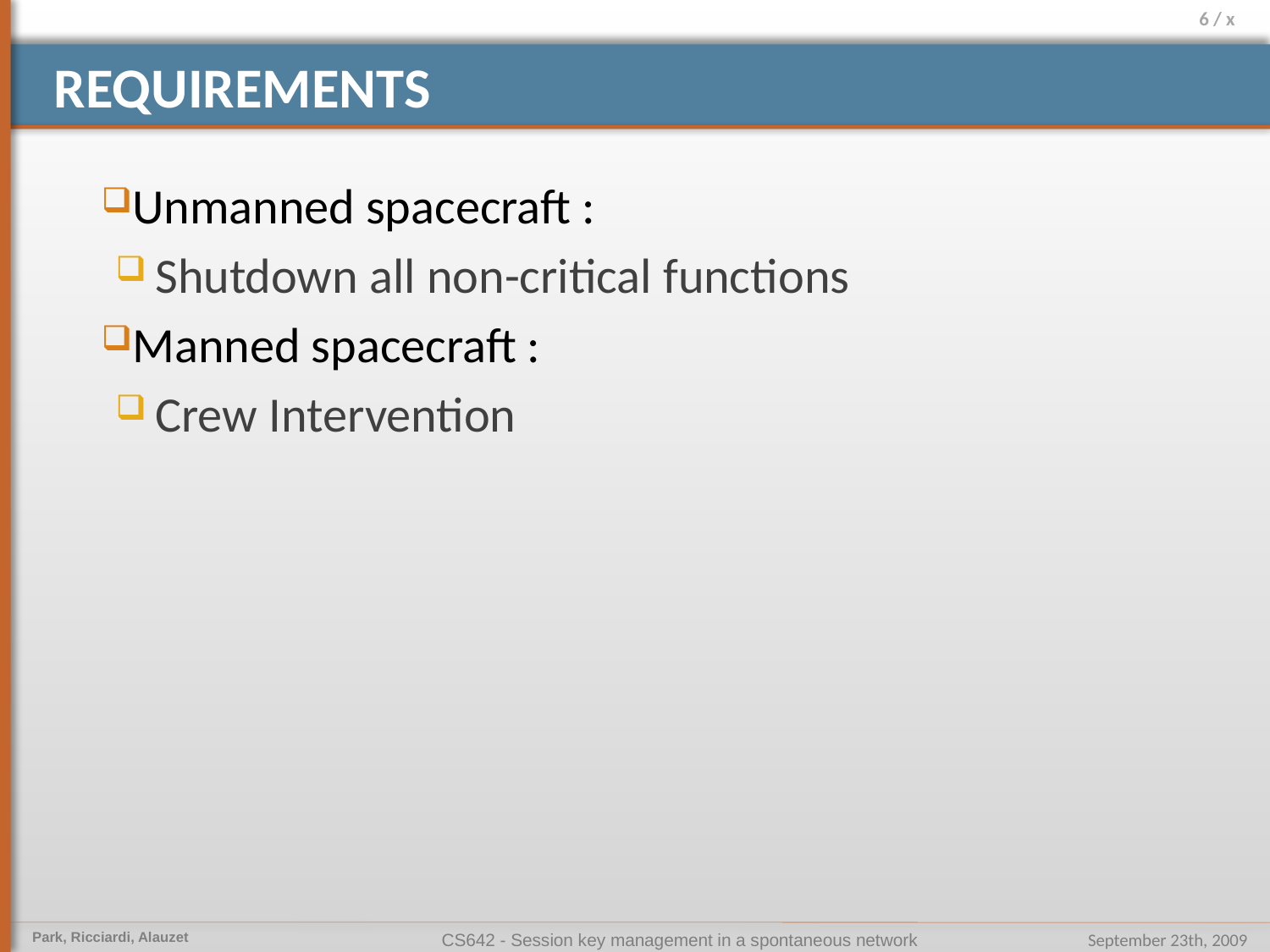

# Requirements
Unmanned spacecraft :
Shutdown all non-critical functions
Manned spacecraft :
Crew Intervention